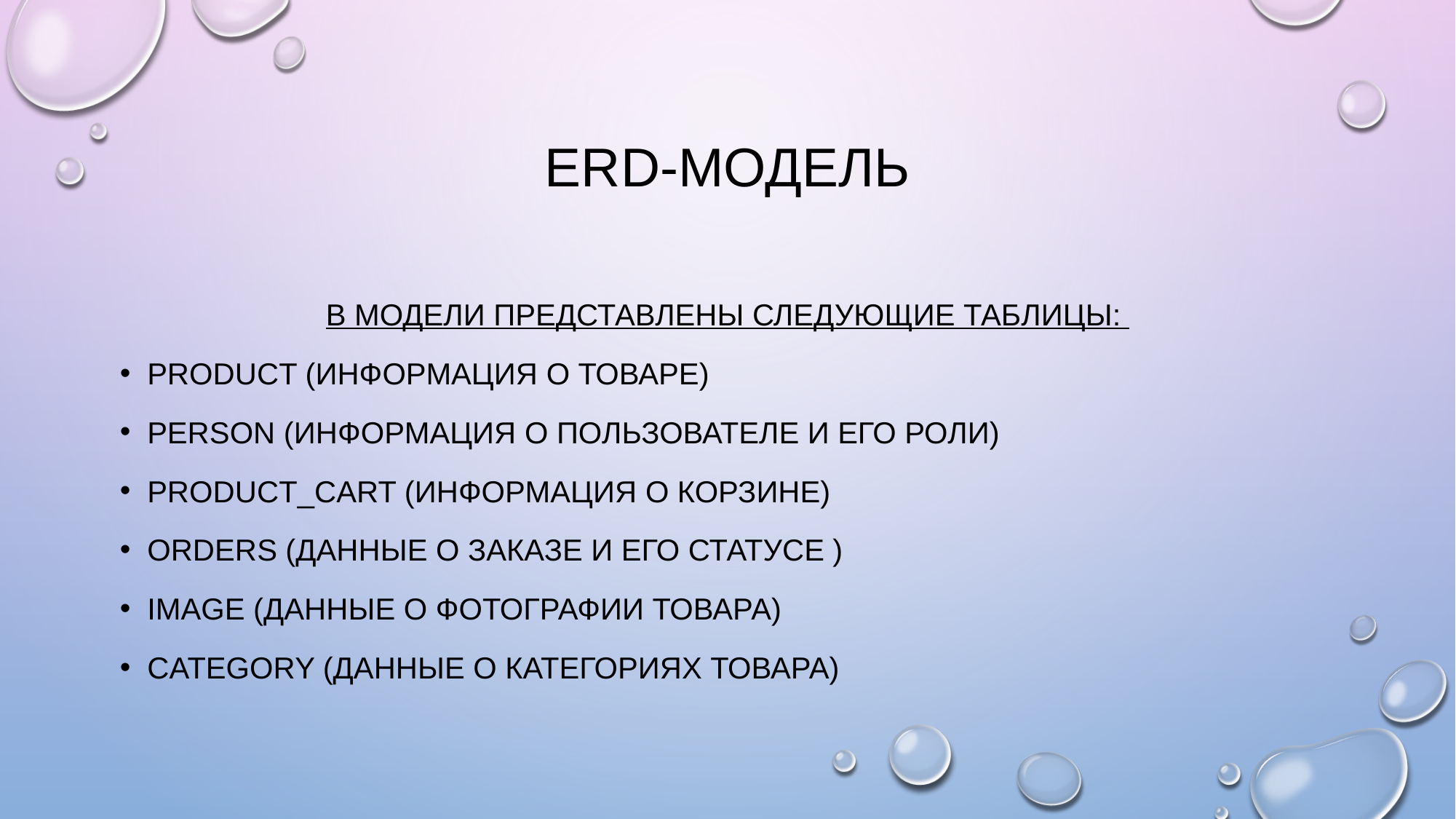

# ERD-модель
В модели представлены следующие таблицы:
product (информация о товаре)
person (информация о пользователе и его роли)
product_cart (информация о корзине)
Orders (данные о заказе и его статусе )
Image (данные о фотографии товара)
Category (данные о категориях товара)